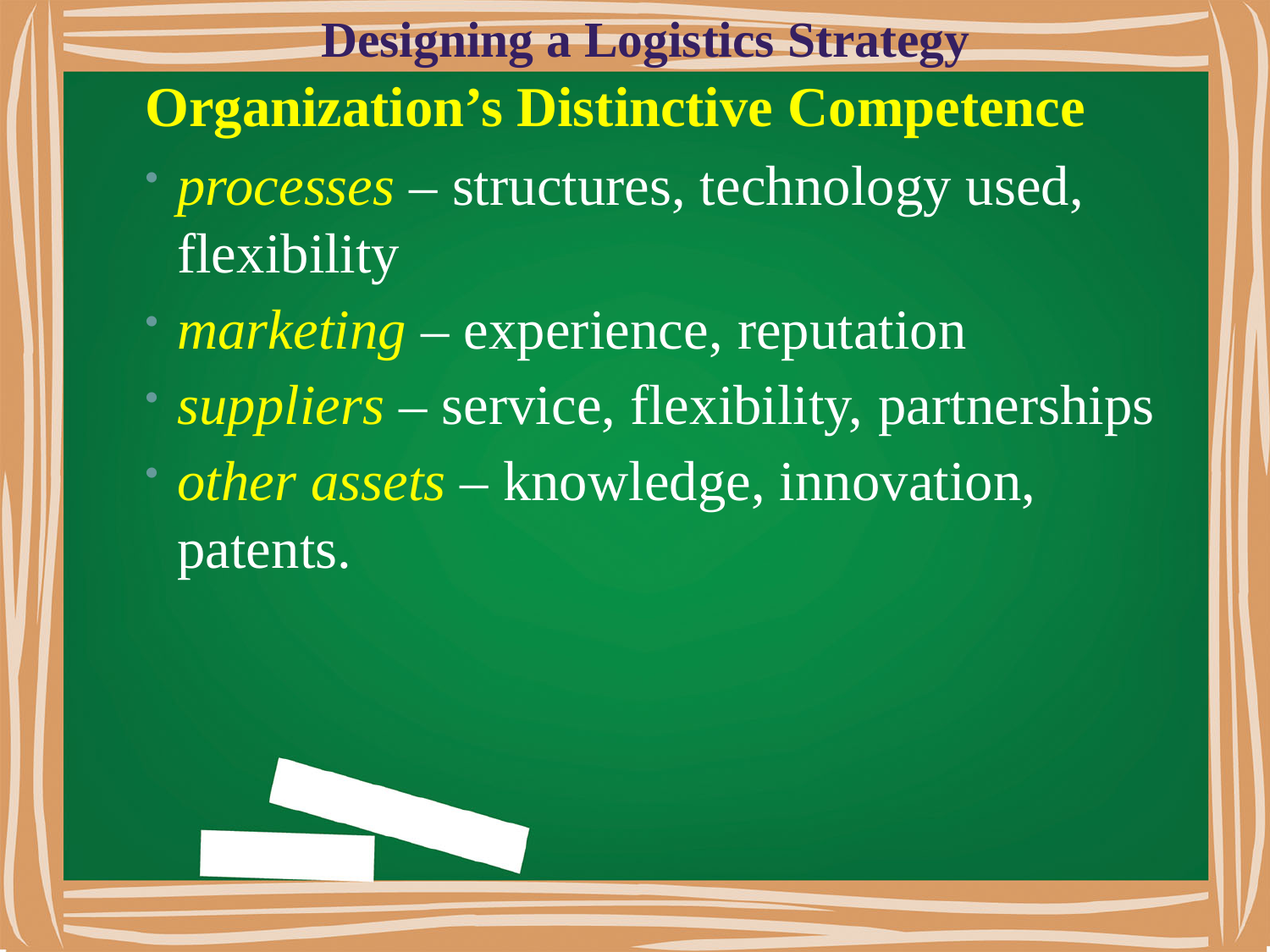

# Designing a Logistics Strategy
Organization’s Distinctive Competence
processes – structures, technology used, flexibility
marketing – experience, reputation
suppliers – service, flexibility, partnerships
other assets – knowledge, innovation, patents.